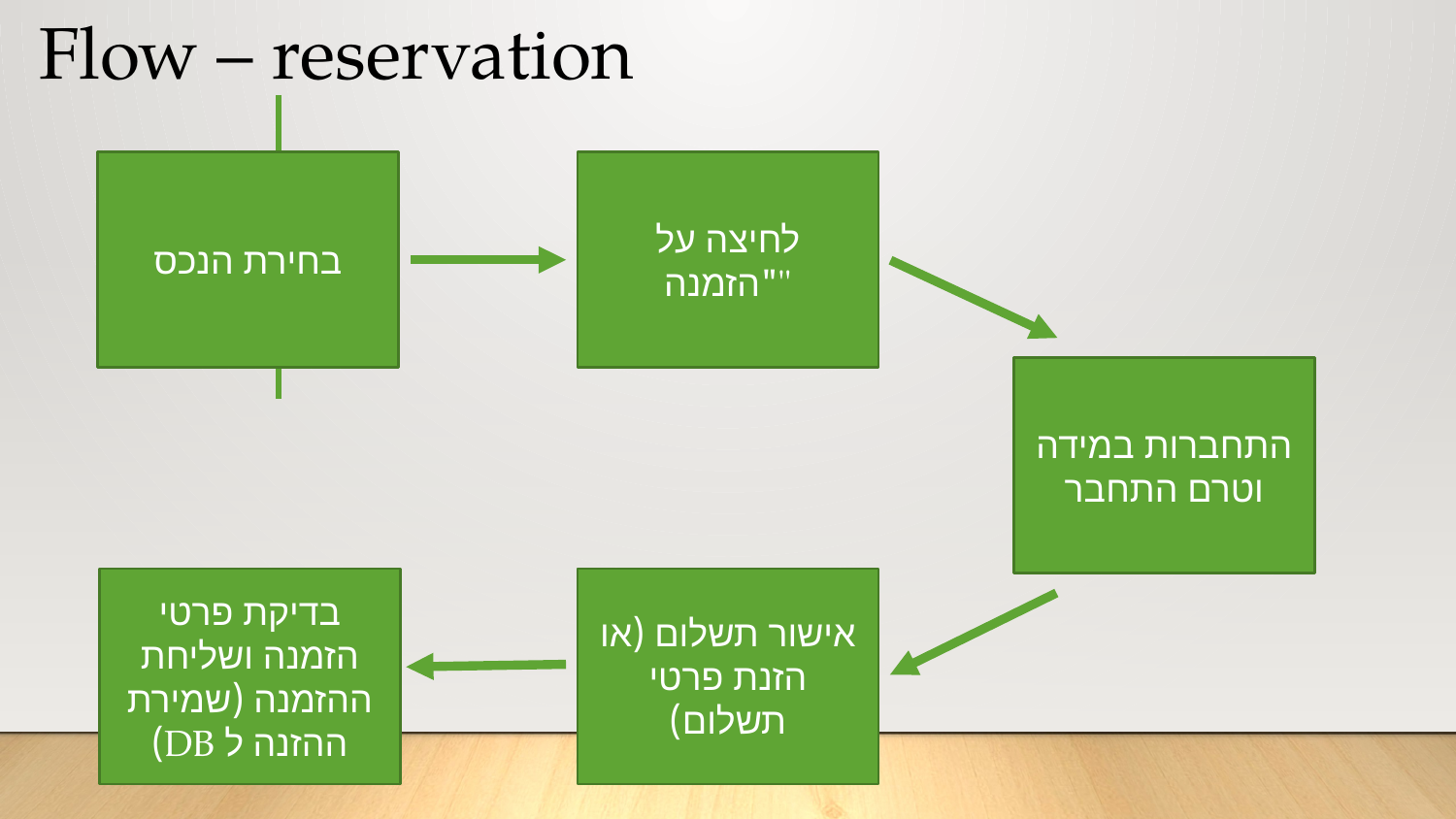

# Flow – reservation
בחירת הנכס
לחיצה על "הזמנה"
התחברות במידה וטרם התחבר
בדיקת פרטי הזמנה ושליחת ההזמנה (שמירת ההזנה ל DB)
אישור תשלום (או הזנת פרטי תשלום)